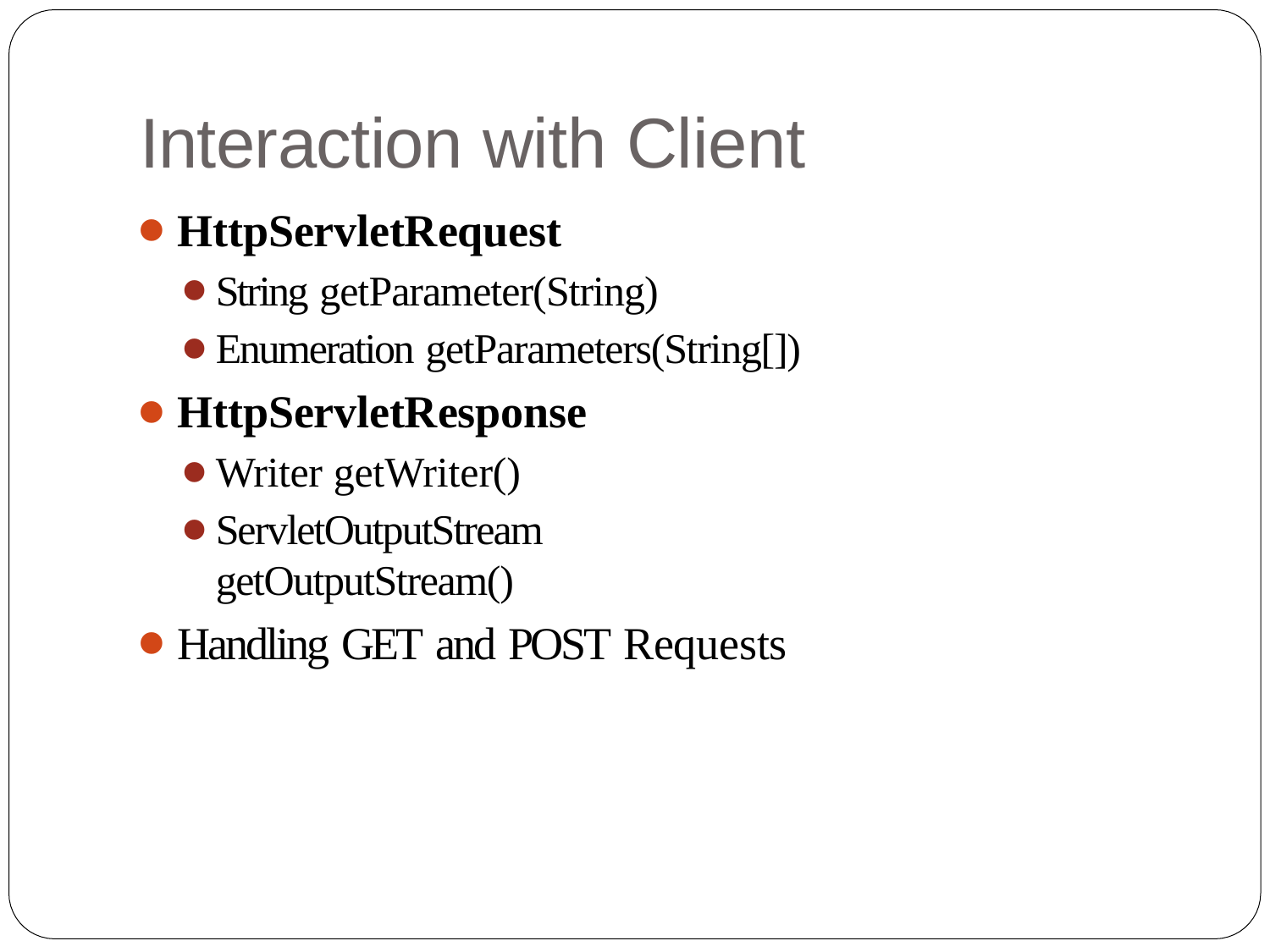

# Interaction with Client
HttpServletRequest
String getParameter(String)
Enumeration getParameters(String[])
HttpServletResponse
Writer getWriter()
ServletOutputStream getOutputStream()
Handling GET and POST Requests